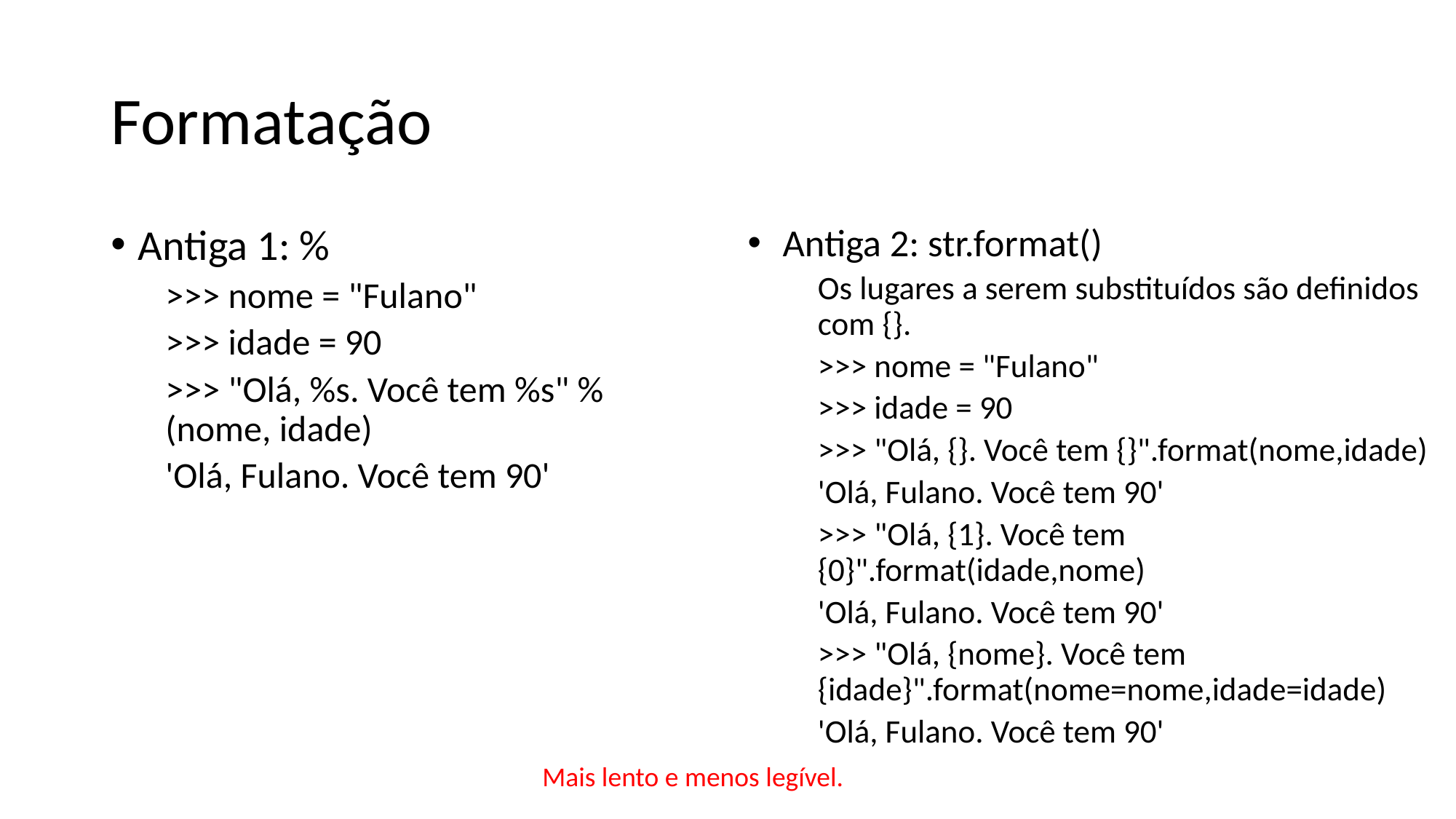

# Formatação
Antiga 1: %
>>> nome = "Fulano"
>>> idade = 90
>>> "Olá, %s. Você tem %s" % (nome, idade)
'Olá, Fulano. Você tem 90'

Antiga 2: str.format()
Os lugares a serem substituídos são definidos com {}.
>>> nome = "Fulano"
>>> idade = 90
>>> "Olá, {}. Você tem {}".format(nome,idade)
'Olá, Fulano. Você tem 90'
>>> "Olá, {1}. Você tem {0}".format(idade,nome)
'Olá, Fulano. Você tem 90'
>>> "Olá, {nome}. Você tem {idade}".format(nome=nome,idade=idade)
'Olá, Fulano. Você tem 90'
Mais lento e menos legível.